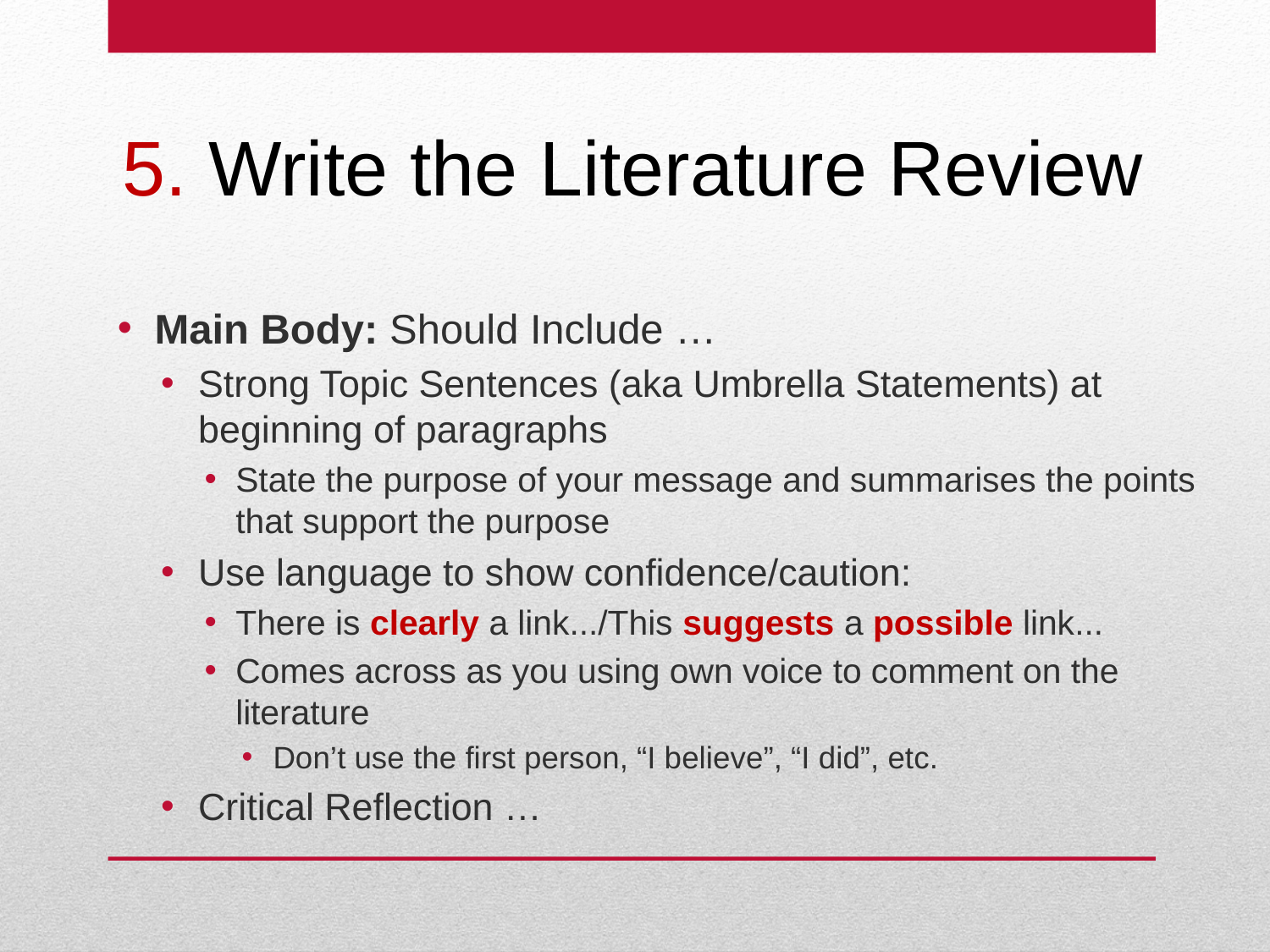

5. Write the Literature Review
Main Body: Should Include …
Strong Topic Sentences (aka Umbrella Statements) at beginning of paragraphs
State the purpose of your message and summarises the points that support the purpose
Use language to show confidence/caution:
There is clearly a link.../This suggests a possible link...
Comes across as you using own voice to comment on the literature
Don’t use the first person, “I believe”, “I did”, etc.
Critical Reflection …